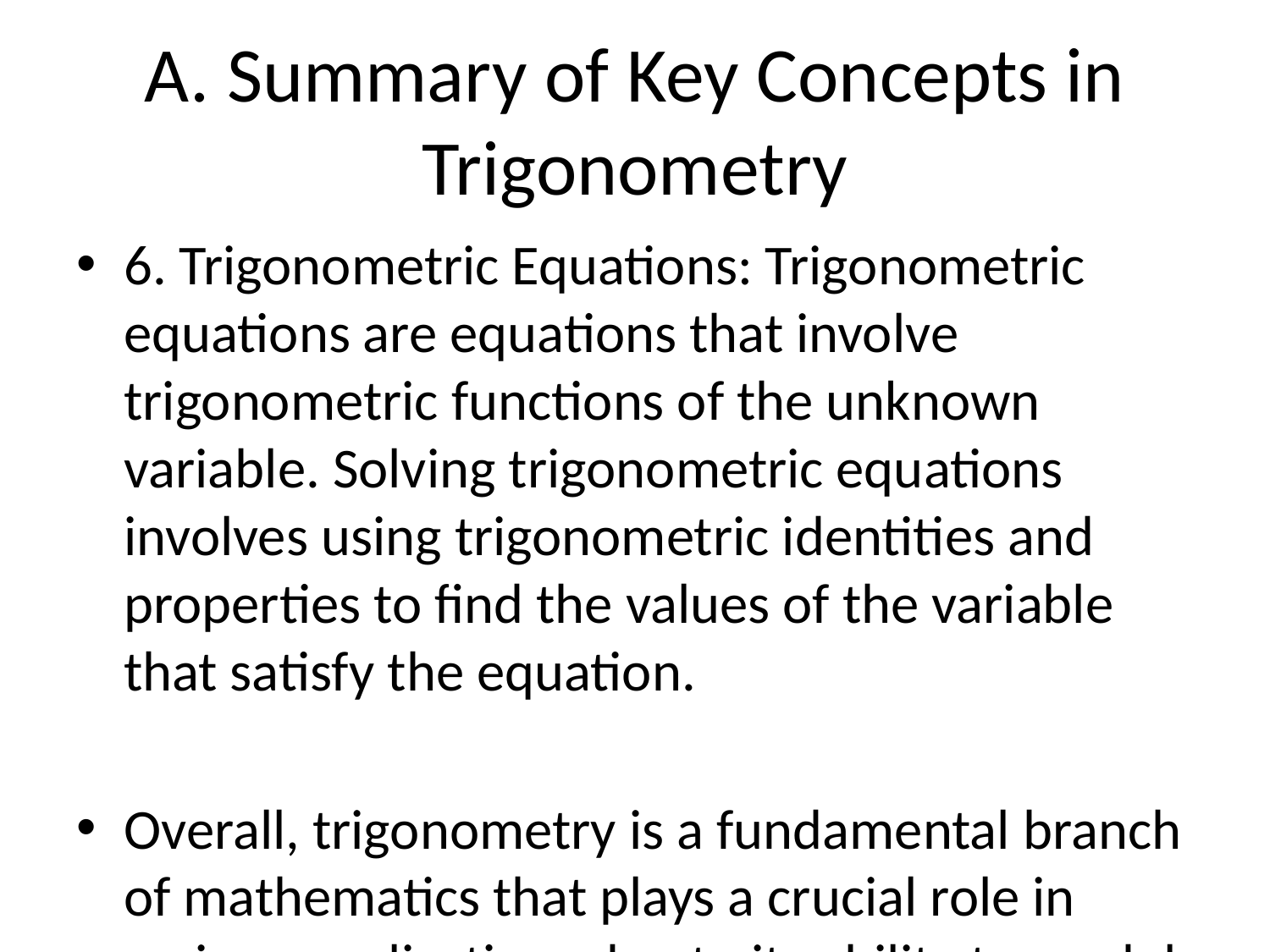

# A. Summary of Key Concepts in Trigonometry
6. Trigonometric Equations: Trigonometric equations are equations that involve trigonometric functions of the unknown variable. Solving trigonometric equations involves using trigonometric identities and properties to find the values of the variable that satisfy the equation.

Overall, trigonometry is a fundamental branch of mathematics that plays a crucial role in various applications due to its ability to model and solve real-world problems involving angles and distances.